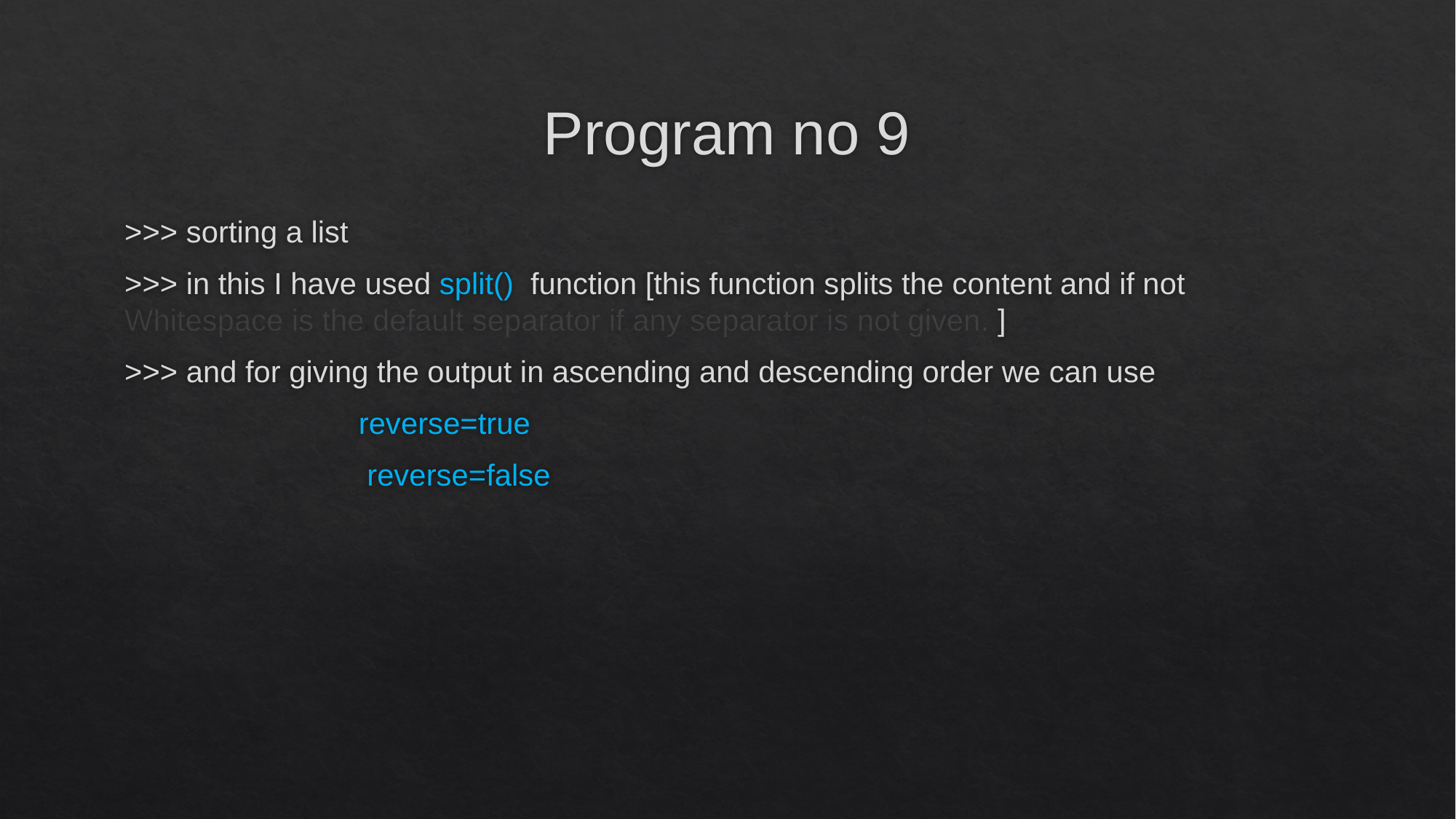

# Program no 9
>>> sorting a list
>>> in this I have used split()  function [this function splits the content and if not Whitespace is the default separator if any separator is not given. ]
>>> and for giving the output in ascending and descending order we can use
                            reverse=true
                             reverse=false